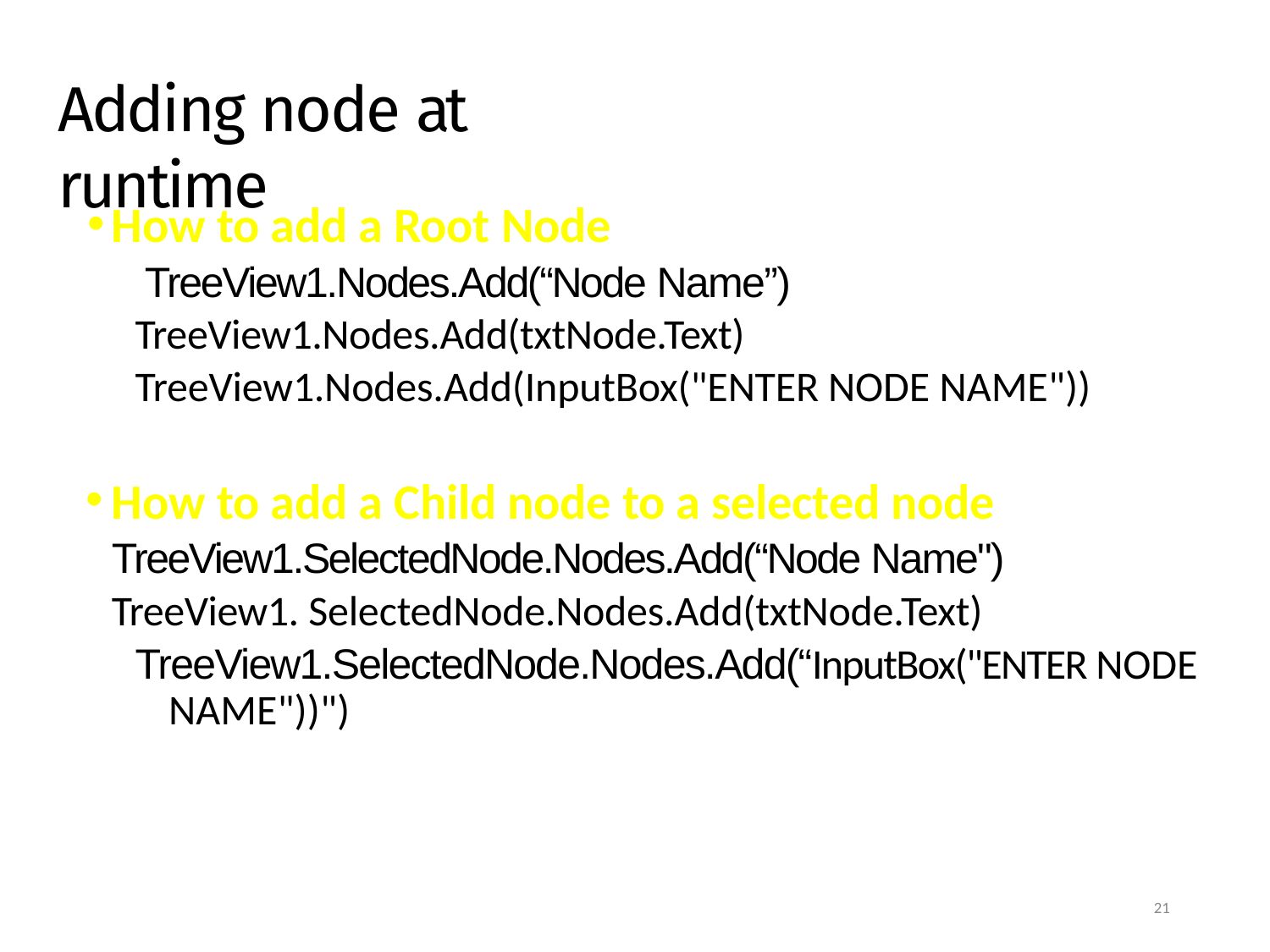

# Adding node at runtime
How to add a Root Node
TreeView1.Nodes.Add(“Node Name”)  TreeView1.Nodes.Add(txtNode.Text)  TreeView1.Nodes.Add(InputBox("ENTER NODE NAME"))

How to add a Child node to a selected node  TreeView1.SelectedNode.Nodes.Add(“Node Name")  TreeView1. SelectedNode.Nodes.Add(txtNode.Text)
TreeView1.SelectedNode.Nodes.Add(“InputBox("ENTER NODE  NAME"))")
21